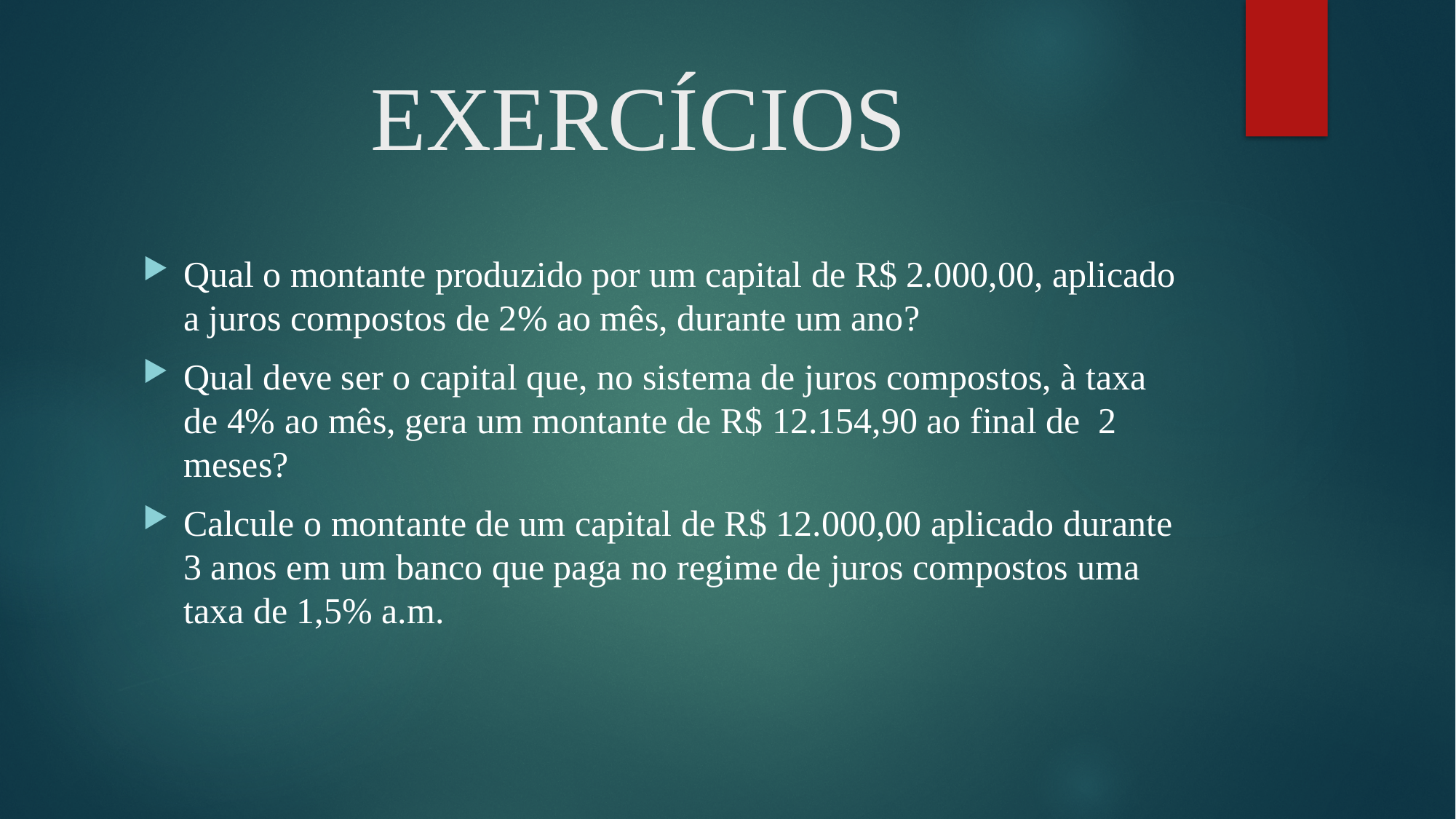

# EXERCÍCIOS
Qual o montante produzido por um capital de R$ 2.000,00, aplicado a juros compostos de 2% ao mês, durante um ano?
Qual deve ser o capital que, no sistema de juros compostos, à taxa de 4% ao mês, gera um montante de R$ 12.154,90 ao final de  2 meses?
Calcule o montante de um capital de R$ 12.000,00 aplicado durante 3 anos em um banco que paga no regime de juros compostos uma taxa de 1,5% a.m.